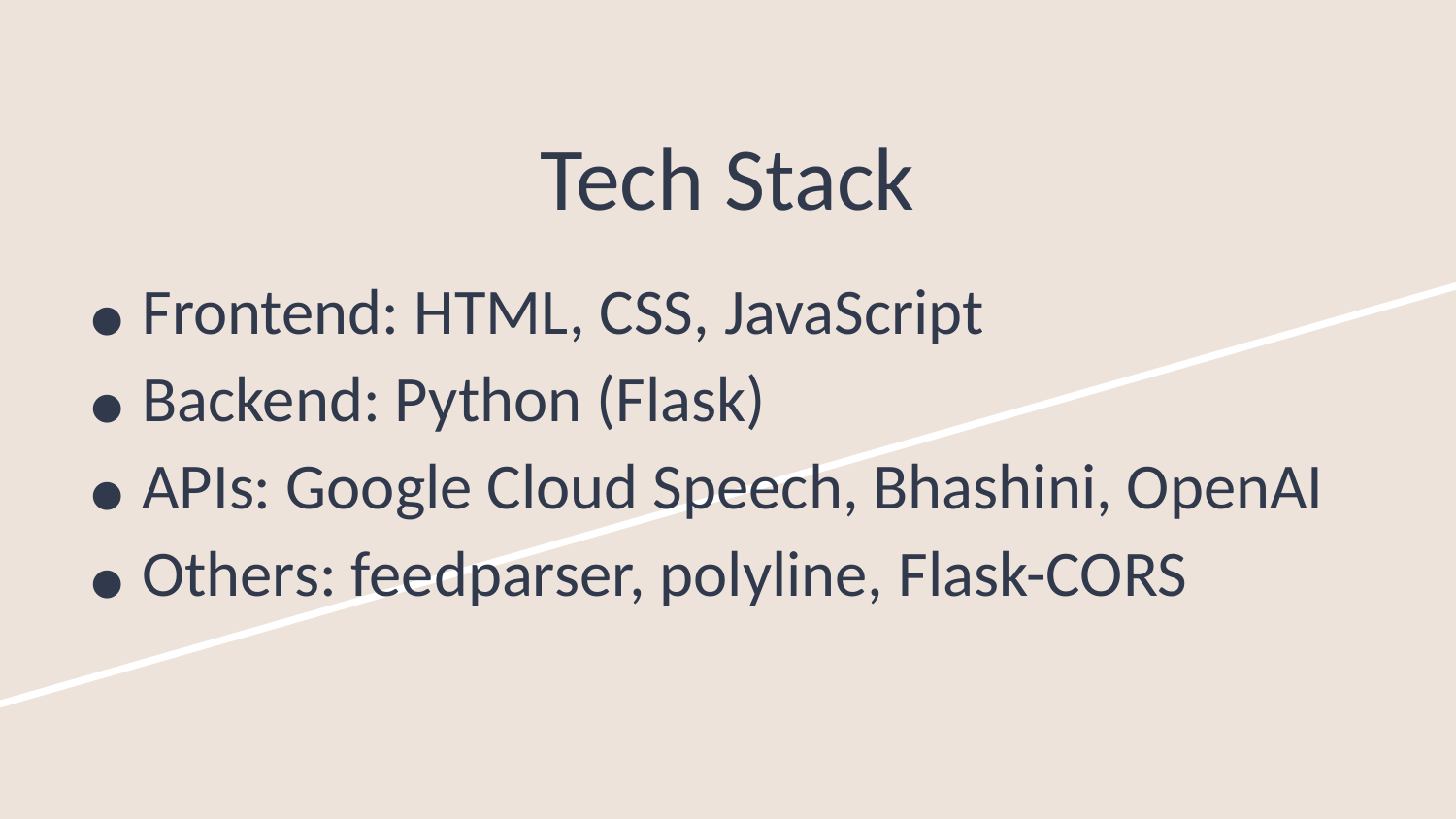

# Tech Stack

Frontend: HTML, CSS, JavaScript
Backend: Python (Flask)
APIs: Google Cloud Speech, Bhashini, OpenAI
Others: feedparser, polyline, Flask-CORS